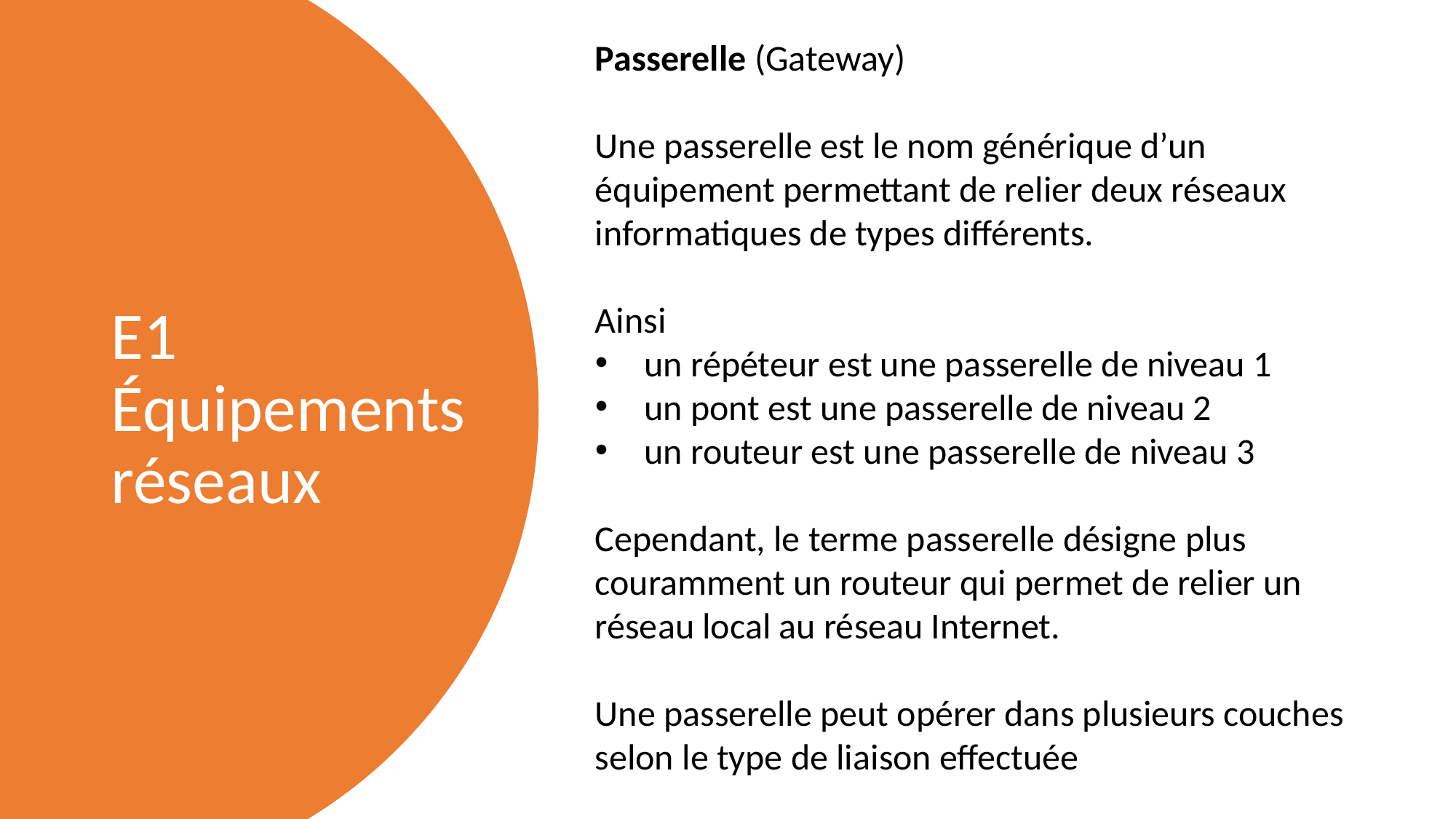

Passerelle (Gateway)

Une passerelle est le nom générique d’un équipement permettant de relier deux réseaux informatiques de types différents.
Ainsi
 un répéteur est une passerelle de niveau 1
 un pont est une passerelle de niveau 2
 un routeur est une passerelle de niveau 3

Cependant, le terme passerelle désigne plus couramment un routeur qui permet de relier un réseau local au réseau Internet.

Une passerelle peut opérer dans plusieurs couches selon le type de liaison effectuée
# E1 Équipements réseaux